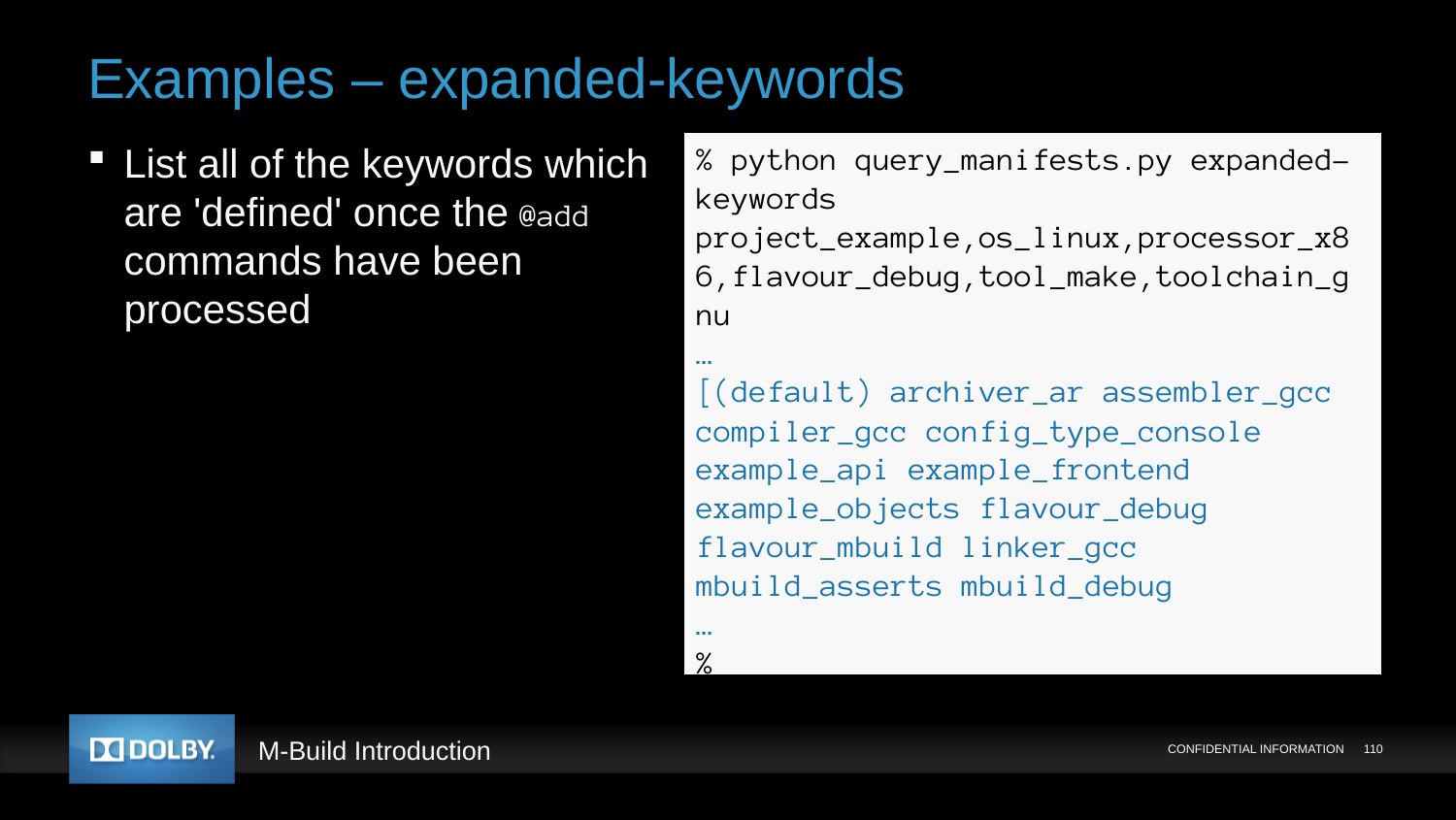

# Examples – expanded-keywords
List all of the keywords which are 'defined' once the @add commands have been processed
% python query_manifests.py expanded-keywords project_example,os_linux,processor_x86,flavour_debug,tool_make,toolchain_gnu
…
[(default) archiver_ar assembler_gcc compiler_gcc config_type_console example_api example_frontend example_objects flavour_debug flavour_mbuild linker_gcc mbuild_asserts mbuild_debug
…
%
CONFIDENTIAL INFORMATION
110